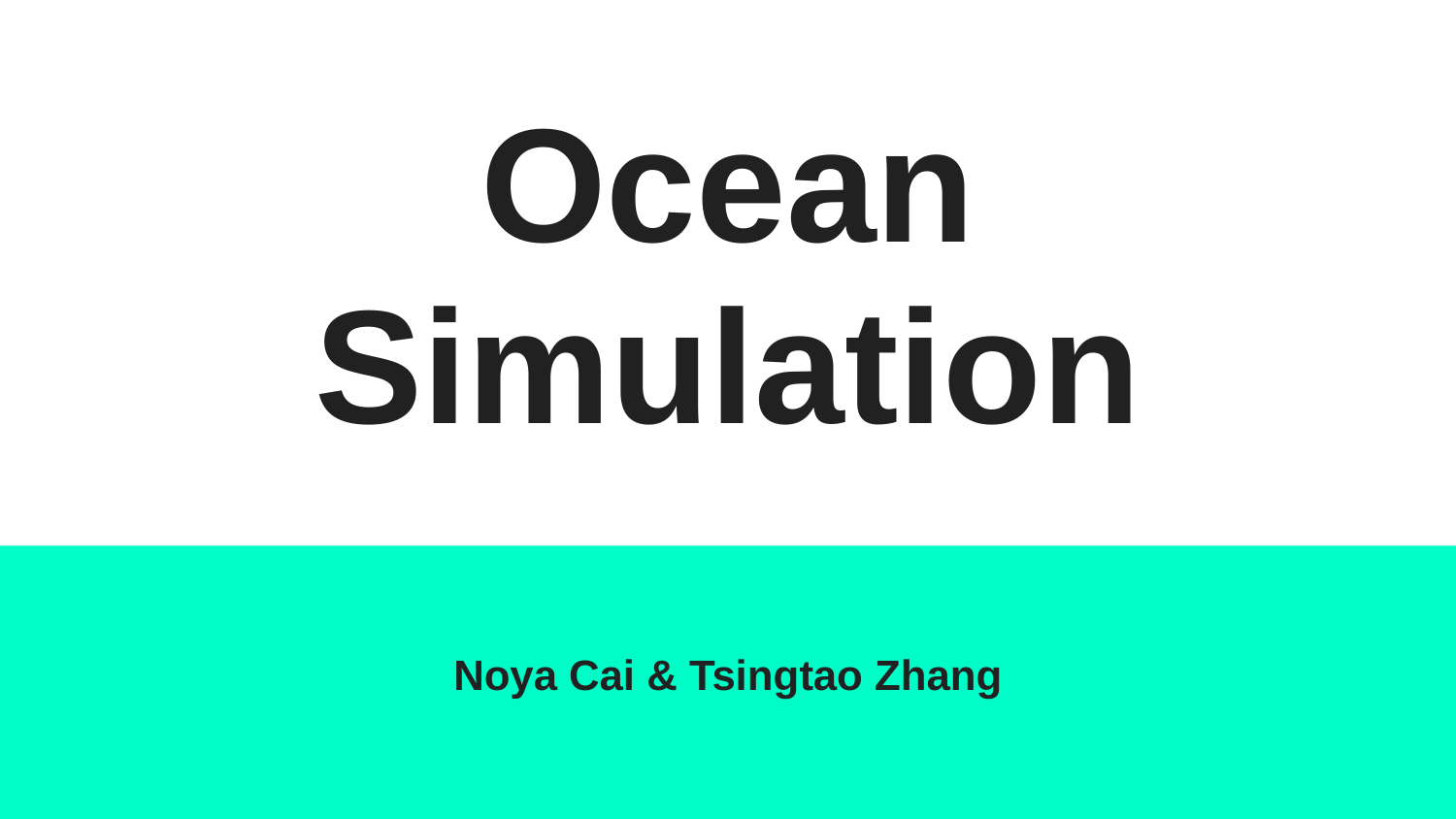

# Ocean Simulation
Noya Cai & Tsingtao Zhang